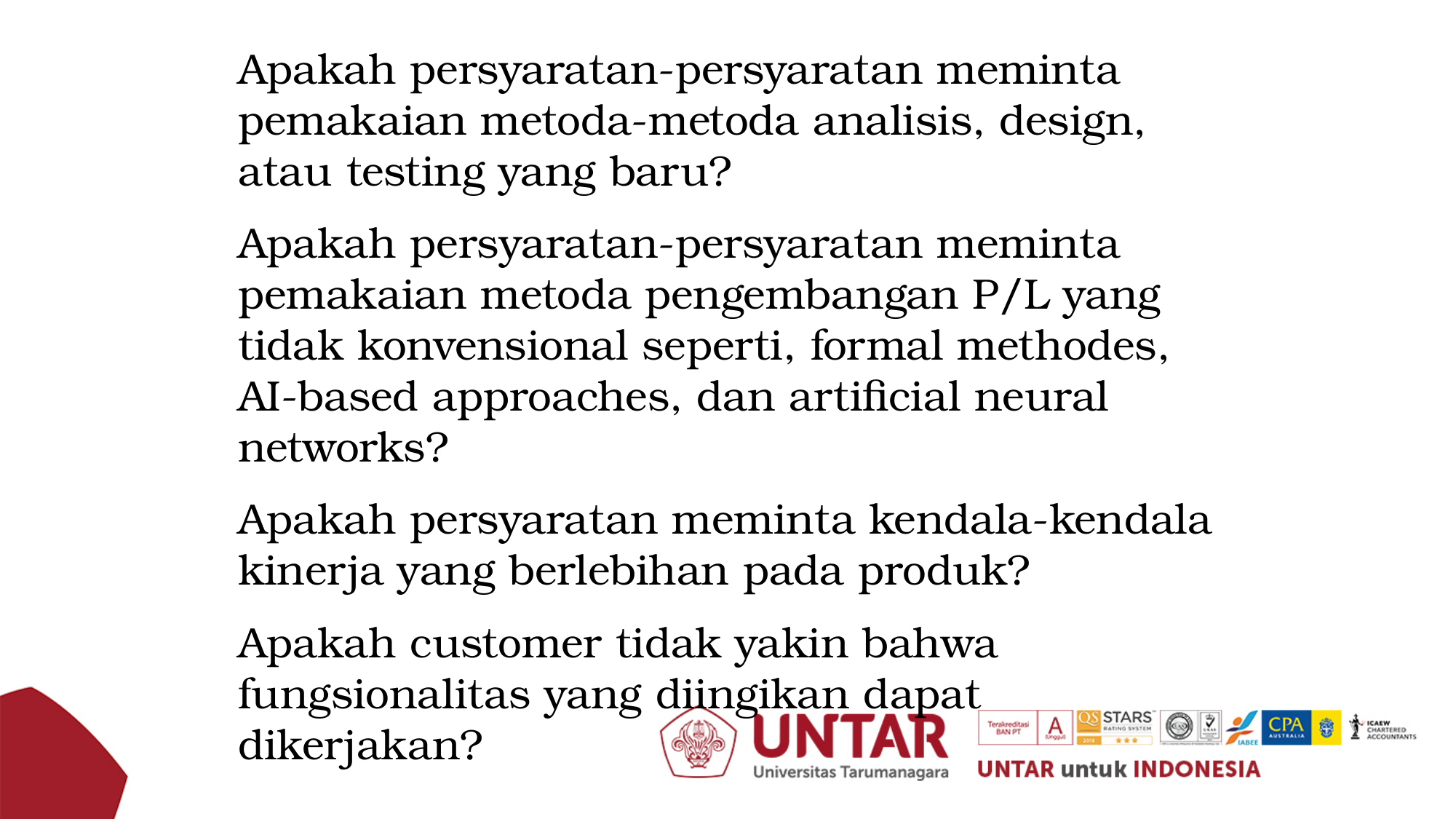

Apakah persyaratan-persyaratan meminta pemakaian metoda-metoda analisis, design, atau testing yang baru?
Apakah persyaratan-persyaratan meminta pemakaian metoda pengembangan P/L yang tidak konvensional seperti, formal methodes, AI-based approaches, dan artificial neural networks?
Apakah persyaratan meminta kendala-kendala kinerja yang berlebihan pada produk?
Apakah customer tidak yakin bahwa fungsionalitas yang diingikan dapat dikerjakan?